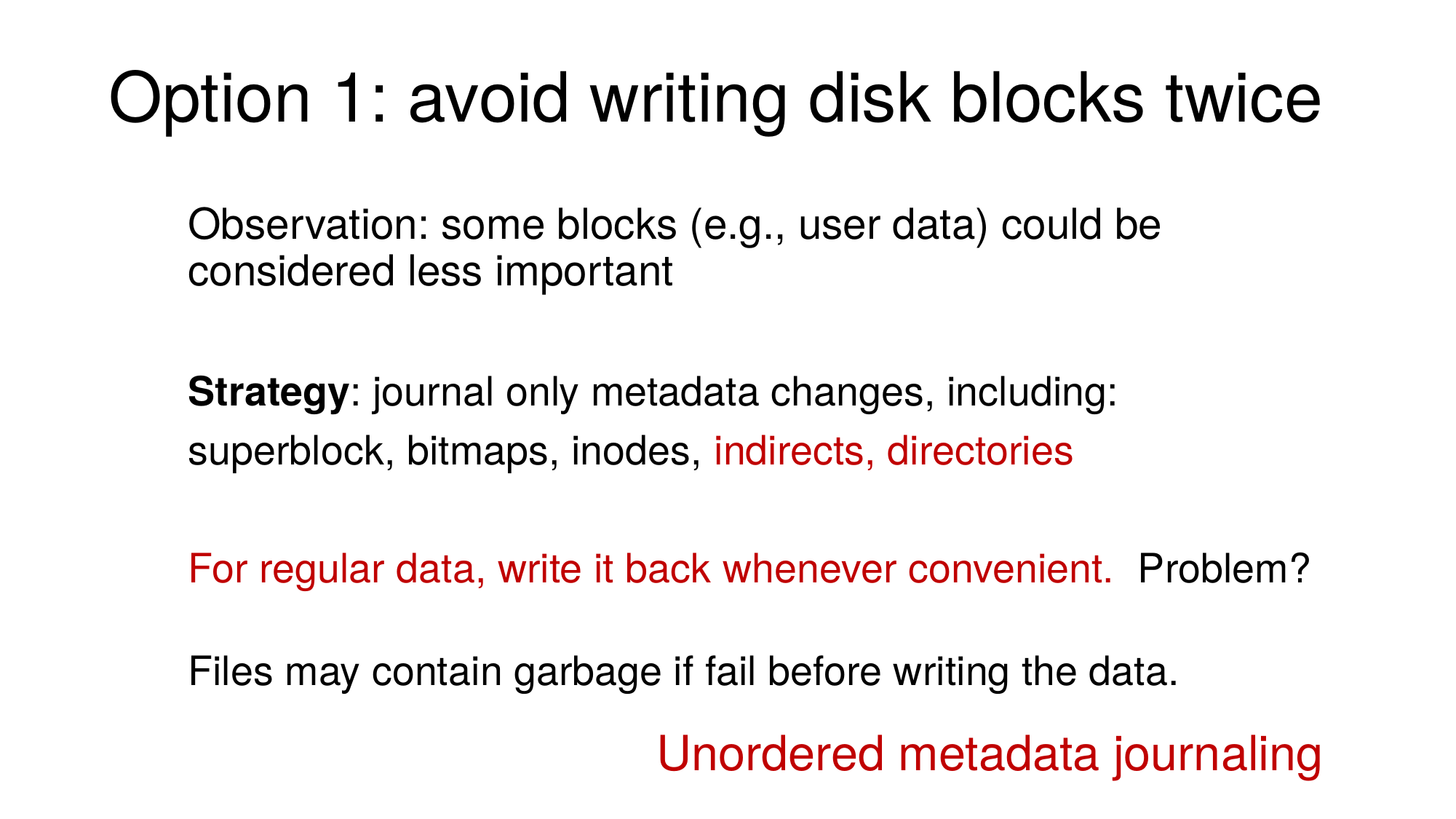

# Option 1: avoid writing disk blocks twice
Observation: some blocks (e.g., user data) could be considered less important

Strategy: journal only metadata changes, including:
superblock, bitmaps, inodes, indirects, directories

For regular data, write it back whenever convenient.  Problem?
Files may contain garbage if fail before writing the data.

Unordered metadata journaling